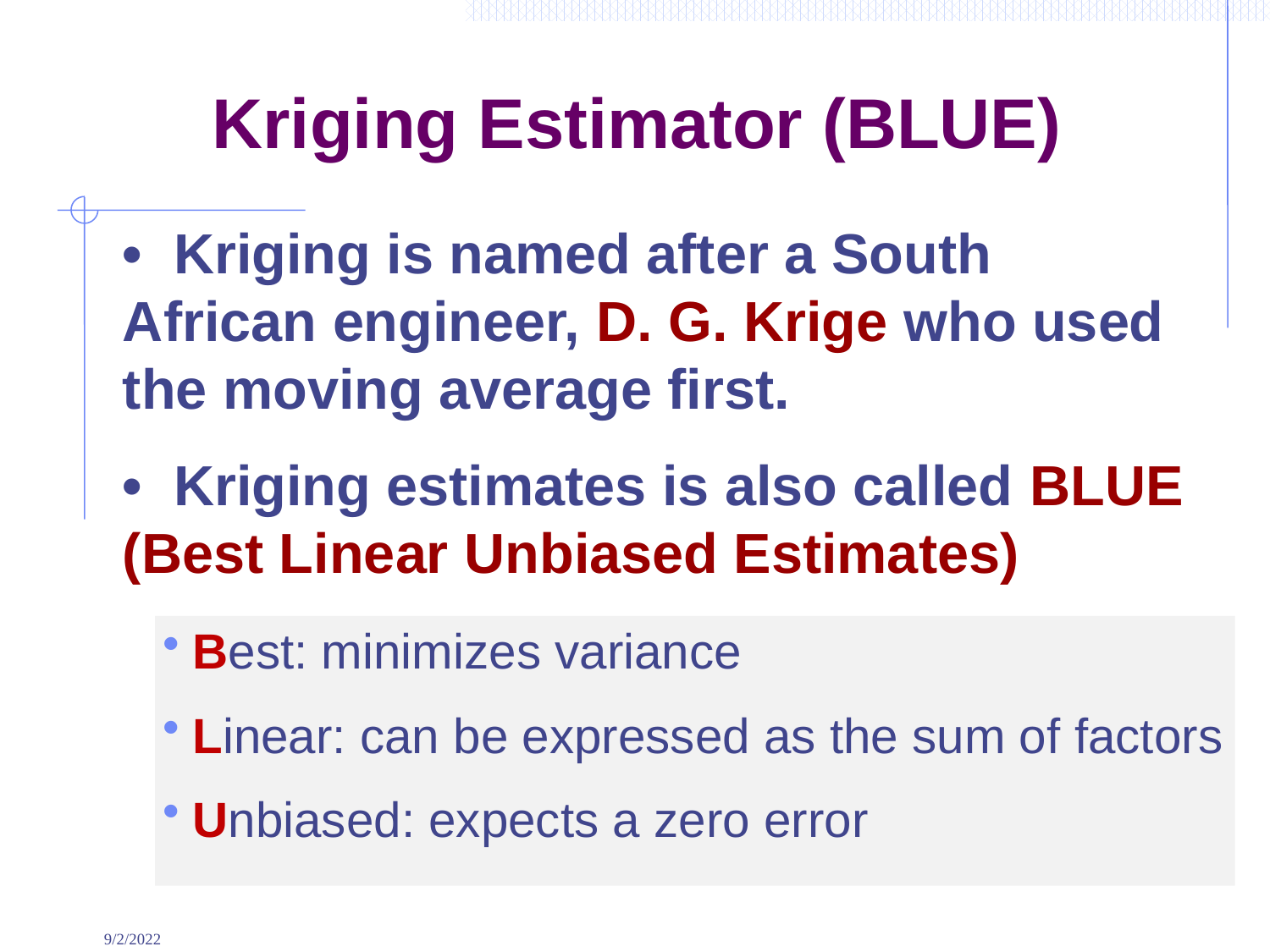

# Kriging Estimator (BLUE)
•  Kriging is named after a South African engineer, D. G. Krige who used the moving average first.
•  Kriging estimates is also called BLUE (Best Linear Unbiased Estimates)

Best: minimizes variance
Linear: can be expressed as the sum of factors
Unbiased: expects a zero error
9/2/2022